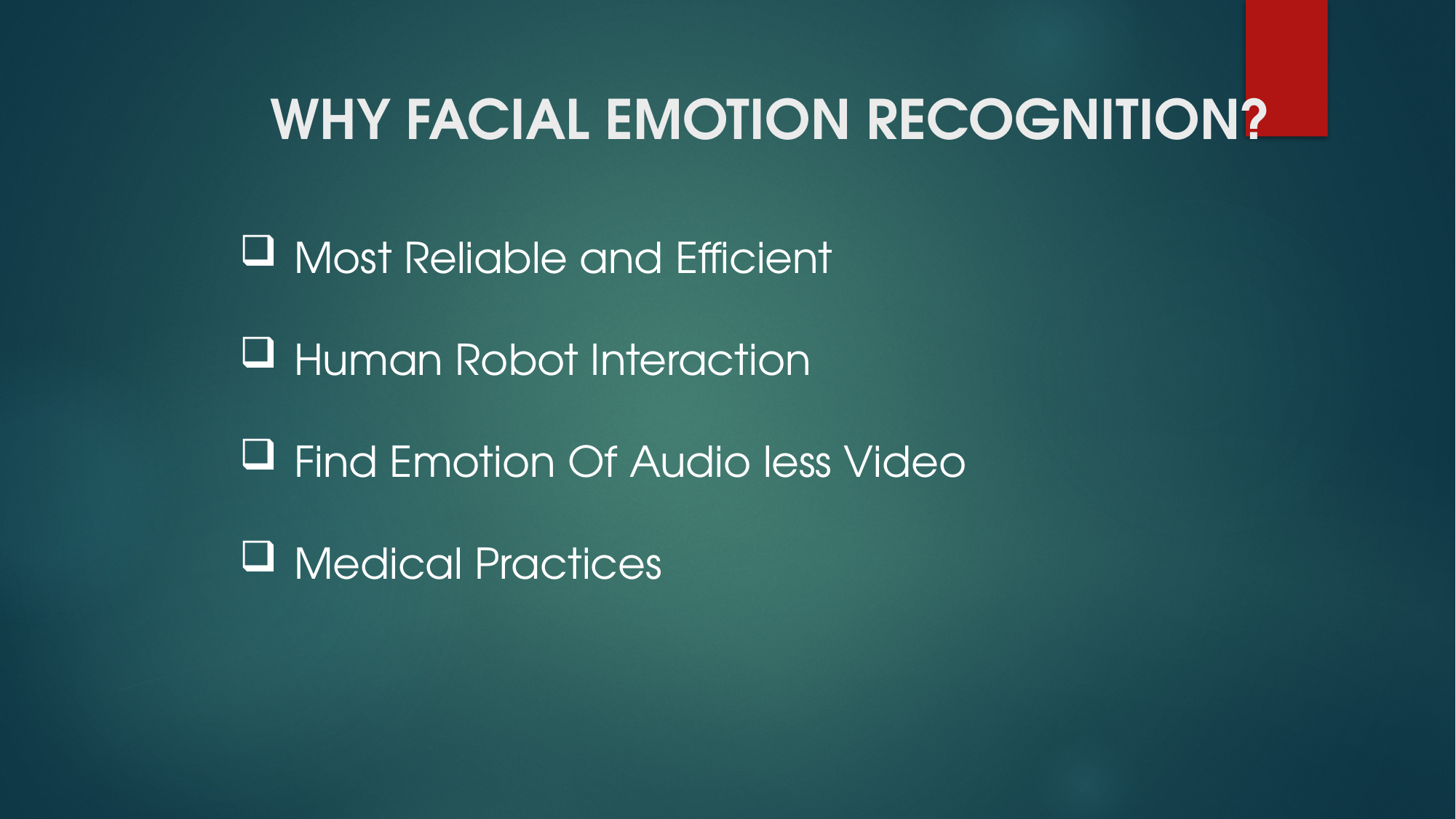

WHY FACIAL EMOTION RECOGNITION?
Most Reliable and Efficient

Human Robot Interaction

Find Emotion Of Audio less Video

Medical Practices